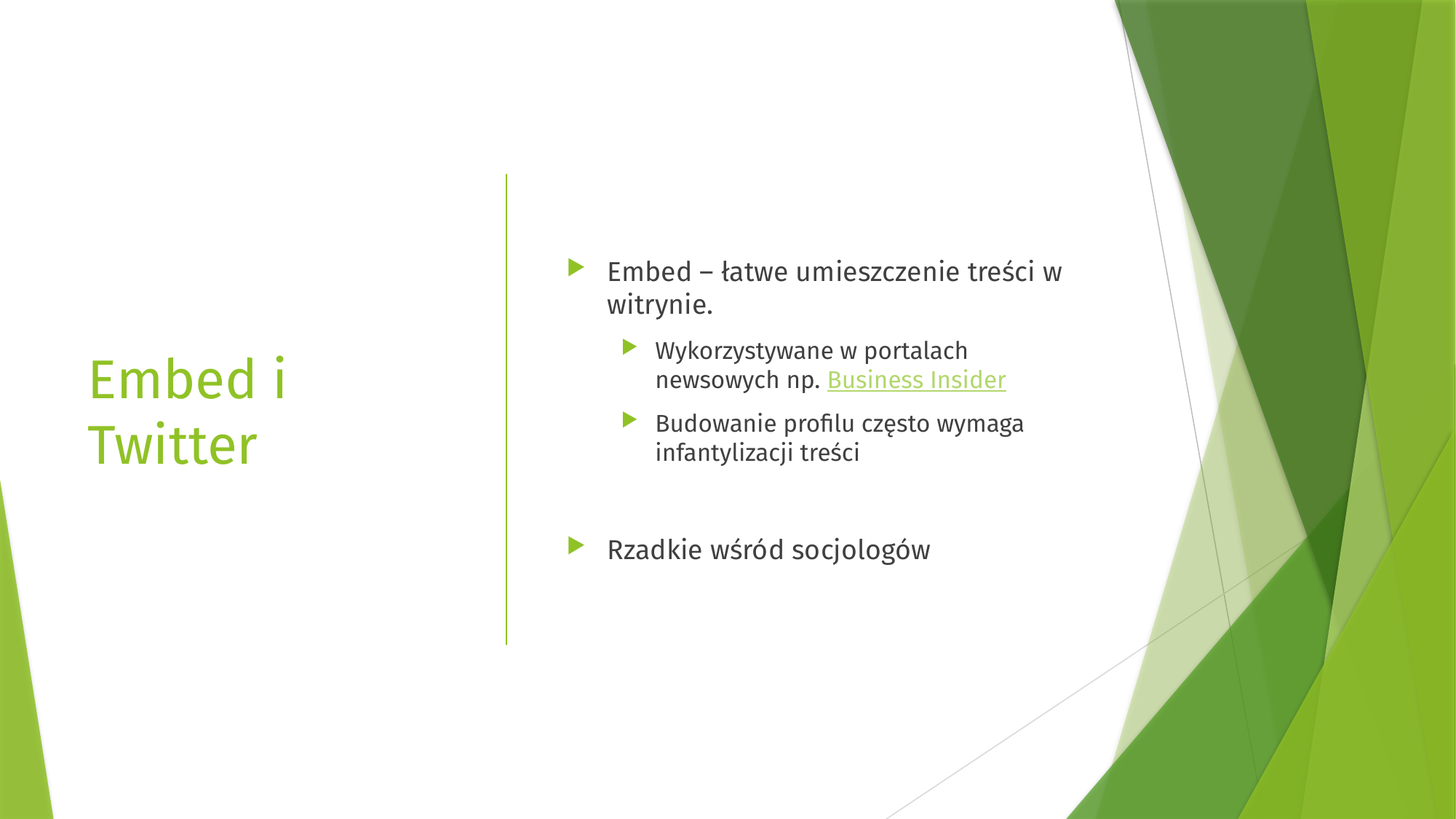

# Embed i Twitter
Embed – łatwe umieszczenie treści w witrynie.
Wykorzystywane w portalach newsowych np. Business Insider
Budowanie profilu często wymaga infantylizacji treści

Rzadkie wśród socjologów